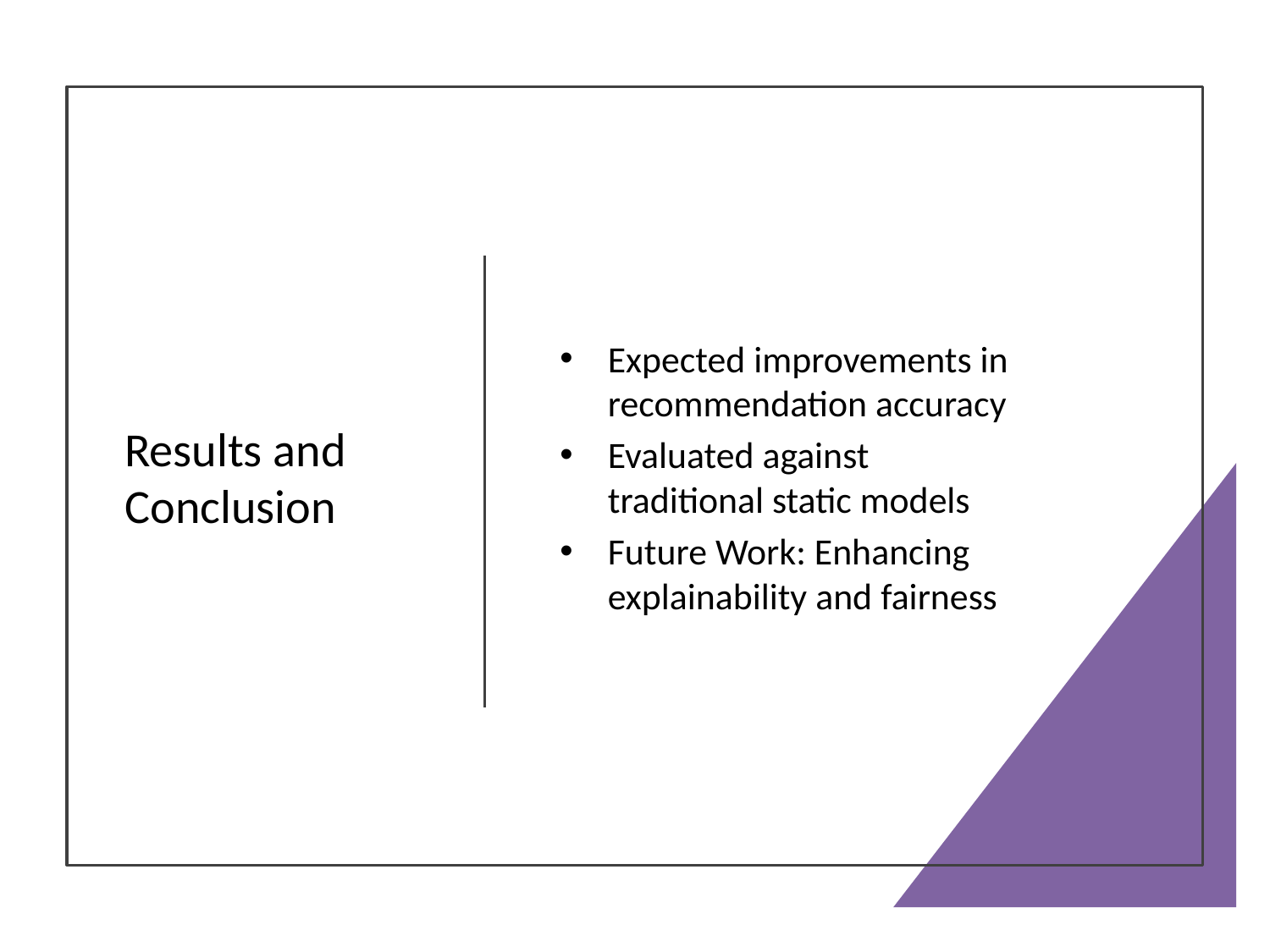

# Results and Conclusion
Expected improvements in recommendation accuracy
Evaluated against traditional static models
Future Work: Enhancing explainability and fairness